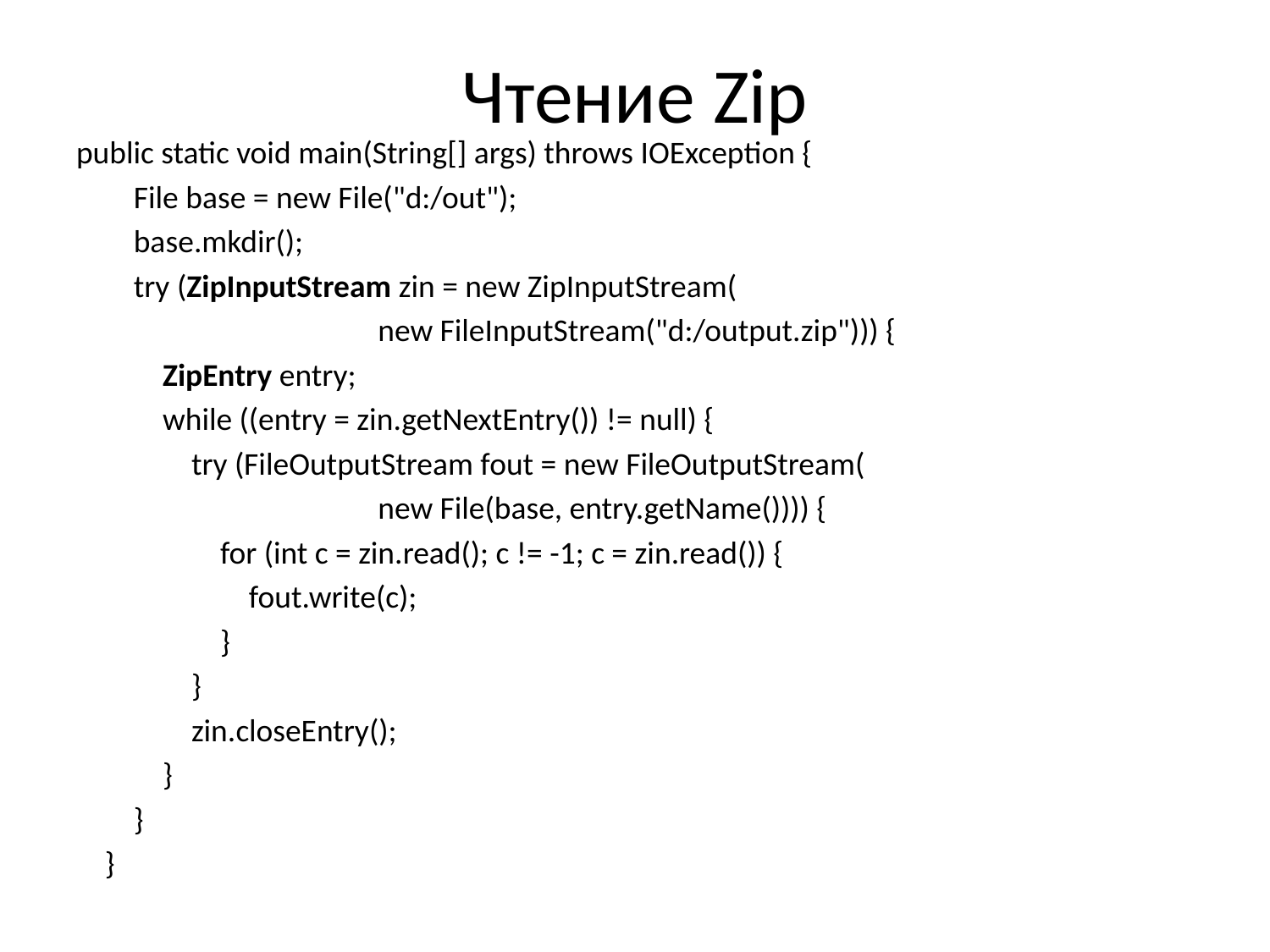

# Чтение Zip
public static void main(String[] args) throws IOException {
        File base = new File("d:/out");
        base.mkdir();
        try (ZipInputStream zin = new ZipInputStream(
			new FileInputStream("d:/output.zip"))) {
            ZipEntry entry;
            while ((entry = zin.getNextEntry()) != null) {
                try (FileOutputStream fout = new FileOutputStream(
			new File(base, entry.getName()))) {
                    for (int c = zin.read(); c != -1; c = zin.read()) {
                        fout.write(c);
                    }
                }
                zin.closeEntry();
            }
        }
    }